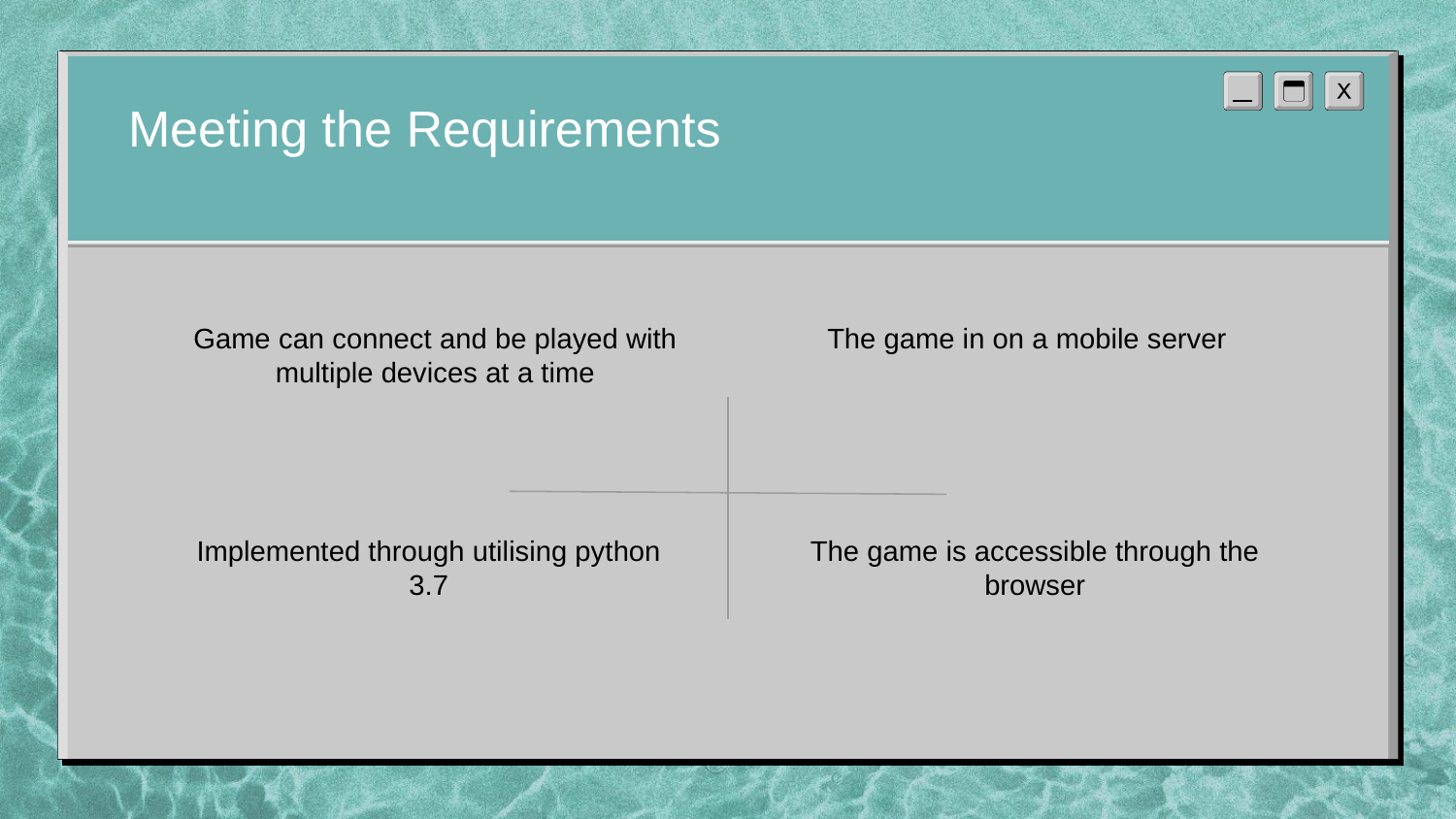

# Meeting the Requirements

Game can connect and be played with multiple devices at a time
The game in on a mobile server
Implemented through utilising python 3.7
The game is accessible through the browser